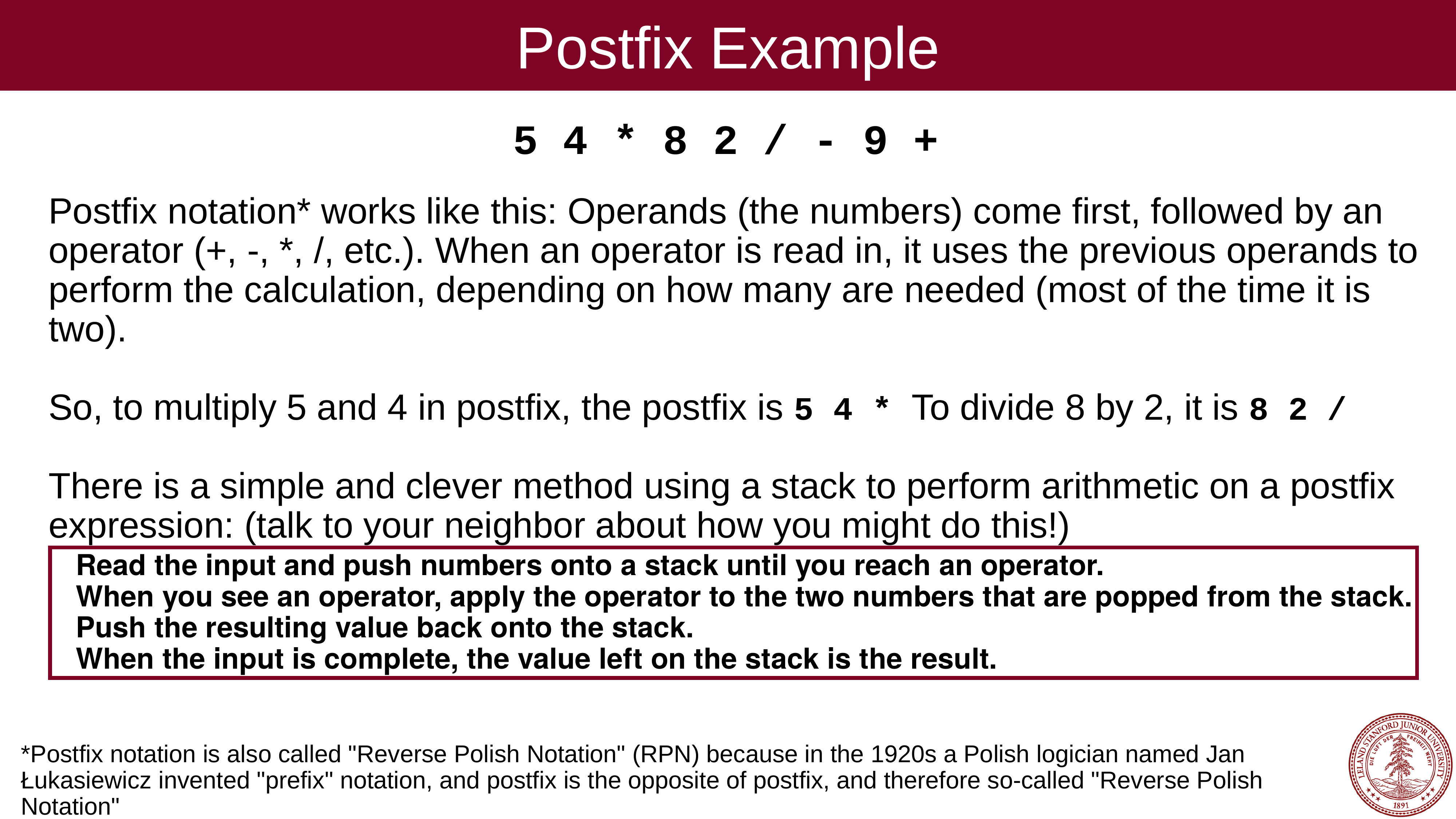

Postfix Example
5 4 * 8 2 / - 9 +
Postfix notation* works like this: Operands (the numbers) come first, followed by an operator (+, -, *, /, etc.). When an operator is read in, it uses the previous operands to perform the calculation, depending on how many are needed (most of the time it is two).

So, to multiply 5 and 4 in postfix, the postfix is 5 4 * To divide 8 by 2, it is 8 2 /

There is a simple and clever method using a stack to perform arithmetic on a postfix expression: (talk to your neighbor about how you might do this!)
Read the input and push numbers onto a stack until you reach an operator.
When you see an operator, apply the operator to the two numbers that are popped from the stack.
Push the resulting value back onto the stack.
When the input is complete, the value left on the stack is the result.
*Postfix notation is also called "Reverse Polish Notation" (RPN) because in the 1920s a Polish logician named Jan Łukasiewicz invented "prefix" notation, and postfix is the opposite of postfix, and therefore so-called "Reverse Polish Notation"